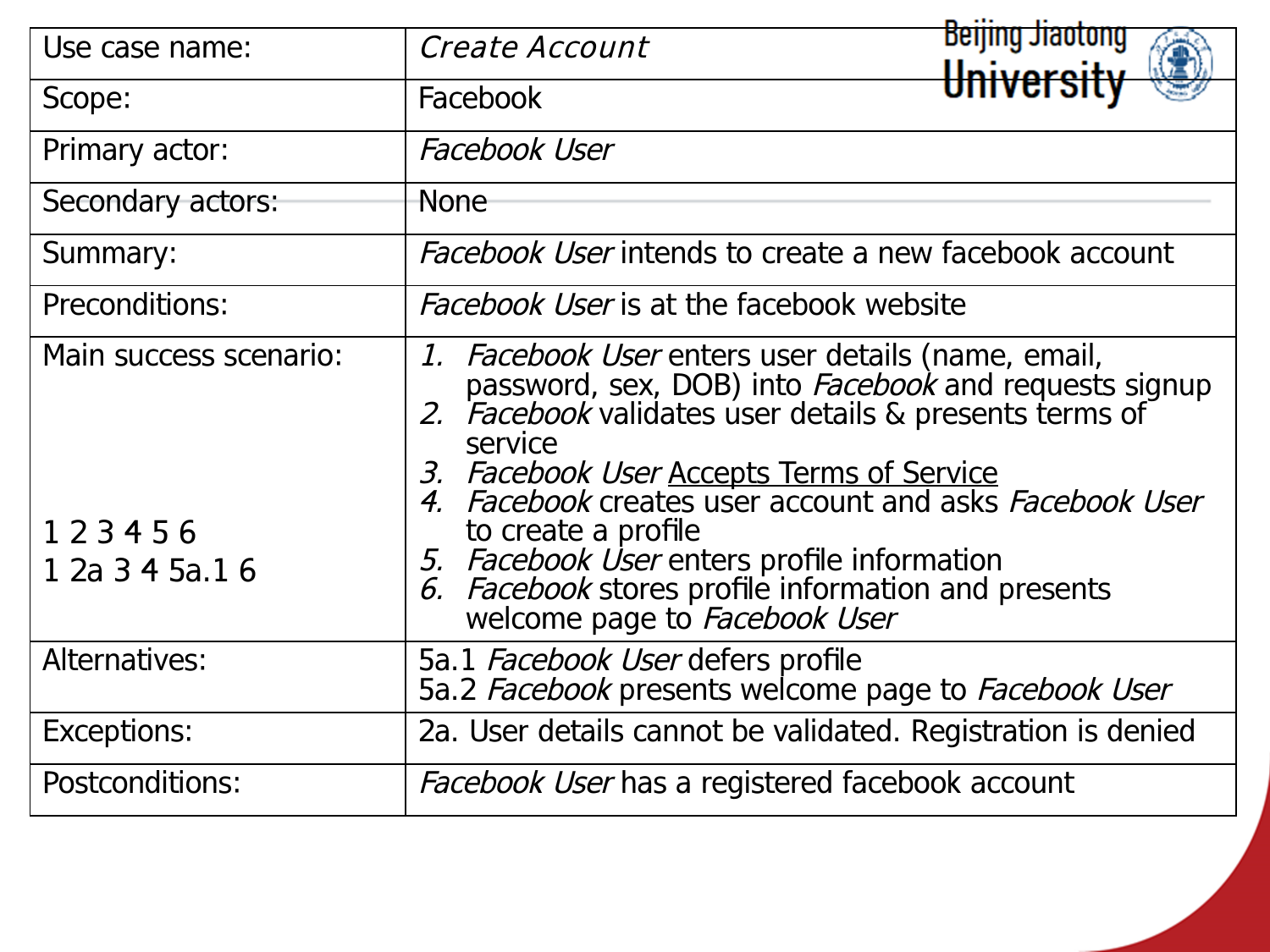

| Use case name: | Create Account |
| --- | --- |
| Scope: | Facebook |
| Primary actor: | Facebook User |
| Secondary actors: | None |
| Summary: | Facebook User intends to create a new facebook account |
| Preconditions: | Facebook User is at the facebook website |
| Main success scenario: | Facebook User enters user details (name, email, password, sex, DOB) into Facebook and requests signup Facebook validates user details & presents terms of service Facebook User Accepts Terms of Service Facebook creates user account and asks Facebook User to create a profile Facebook User enters profile information Facebook stores profile information and presents welcome page to Facebook User |
| Alternatives: | 5a.1 Facebook User defers profile 5a.2 Facebook presents welcome page to Facebook User |
| Exceptions: | 2a. User details cannot be validated. Registration is denied |
| Postconditions: | Facebook User has a registered facebook account |
1 2 3 4 5 6
1 2a 3 4 5a.1 6